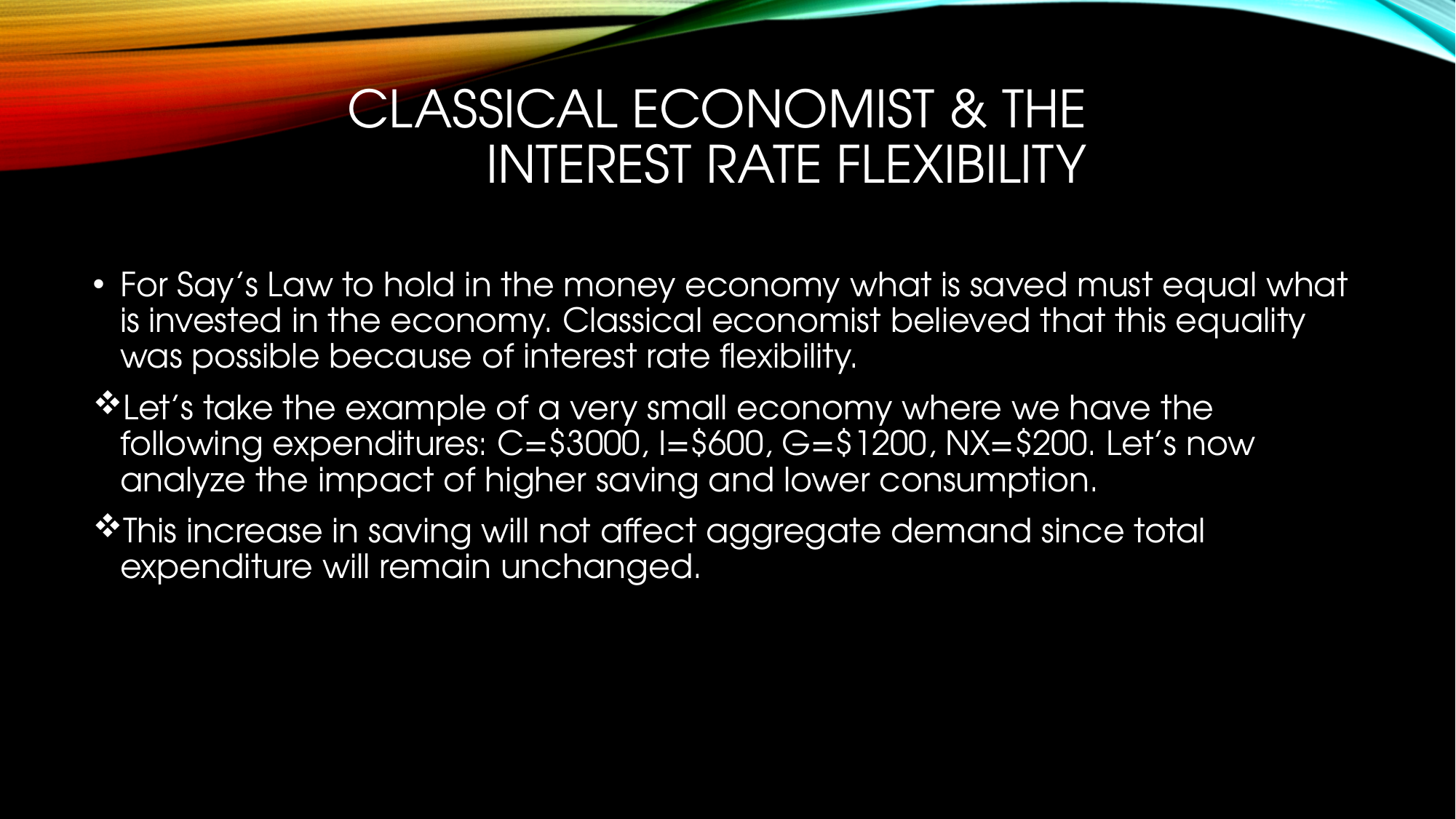

# Classical economist & the interest rate flexibility
For Say’s Law to hold in the money economy what is saved must equal what is invested in the economy. Classical economist believed that this equality was possible because of interest rate flexibility.
Let’s take the example of a very small economy where we have the following expenditures: C=$3000, I=$600, G=$1200, NX=$200. Let’s now analyze the impact of higher saving and lower consumption.
This increase in saving will not affect aggregate demand since total expenditure will remain unchanged.